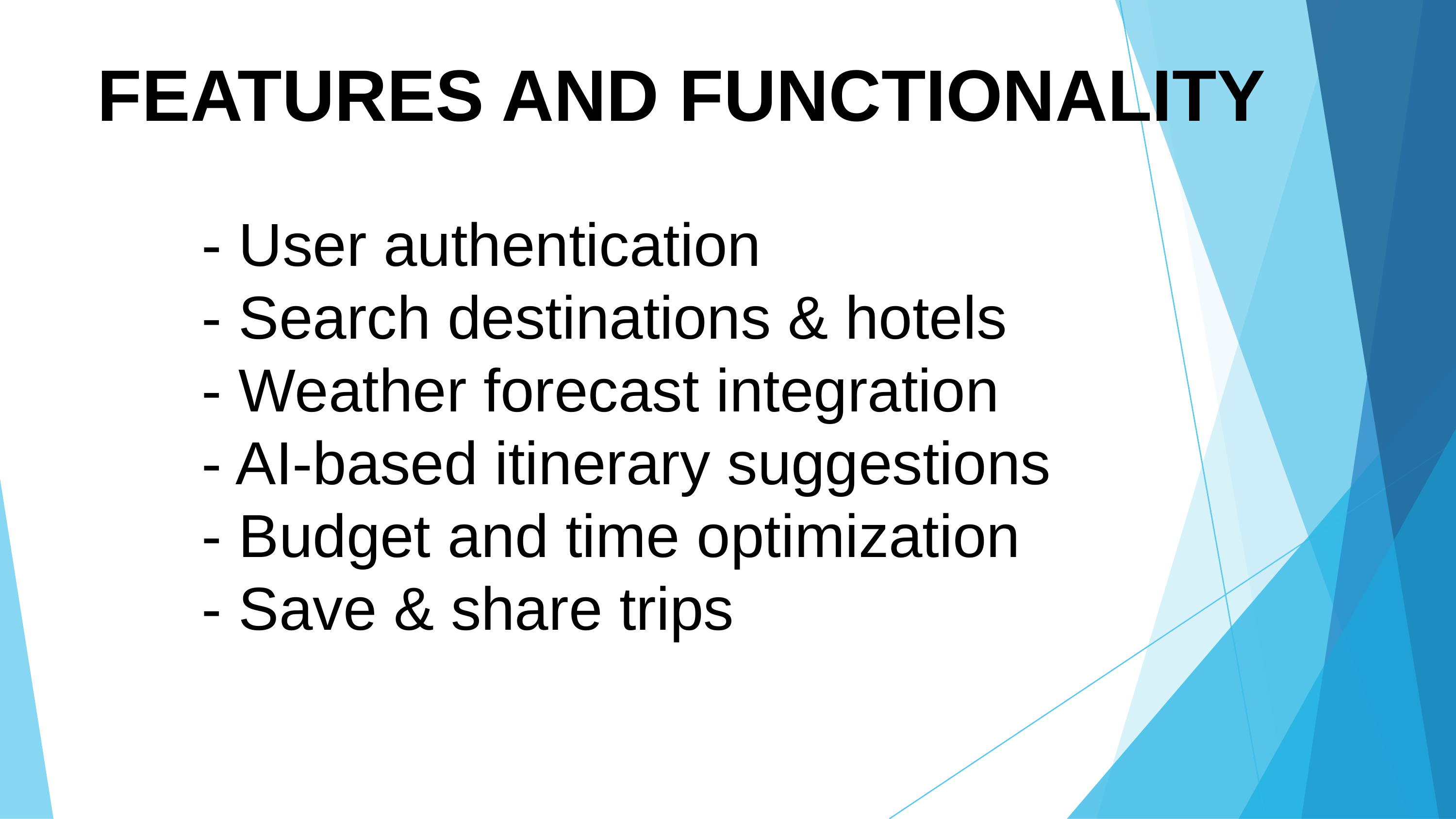

FEATURES AND FUNCTIONALITY
- User authentication
- Search destinations & hotels
- Weather forecast integration
- AI-based itinerary suggestions
- Budget and time optimization
- Save & share trips